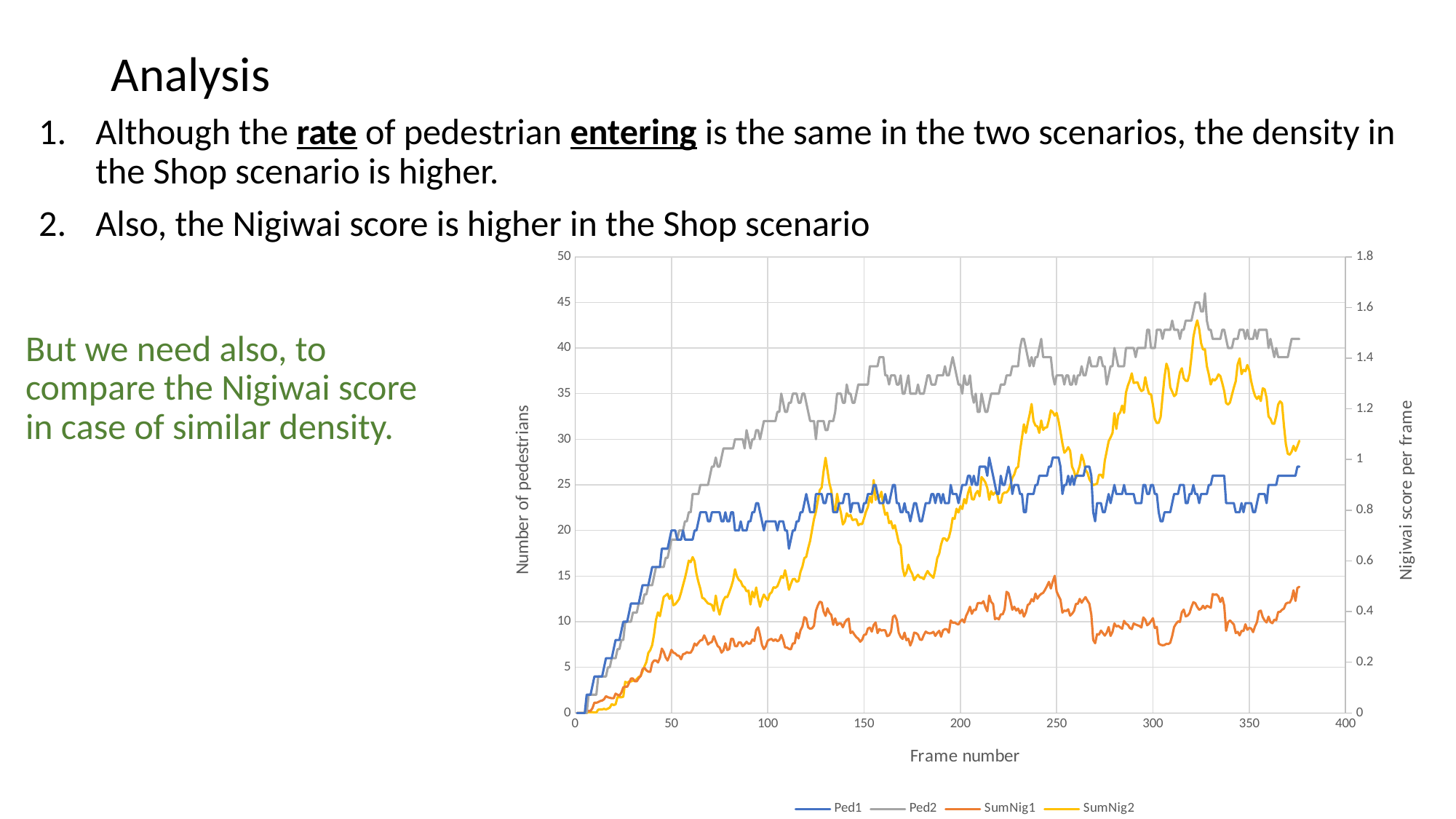

# Analysis
Although the rate of pedestrian entering is the same in the two scenarios, the density in the Shop scenario is higher.
Also, the Nigiwai score is higher in the Shop scenario

### Chart

| Category | Ped1 | Ped2 | SumNig1 | SumNig2 |
|---|---|---|---|---|
But we need also, to compare the Nigiwai score in case of similar density.